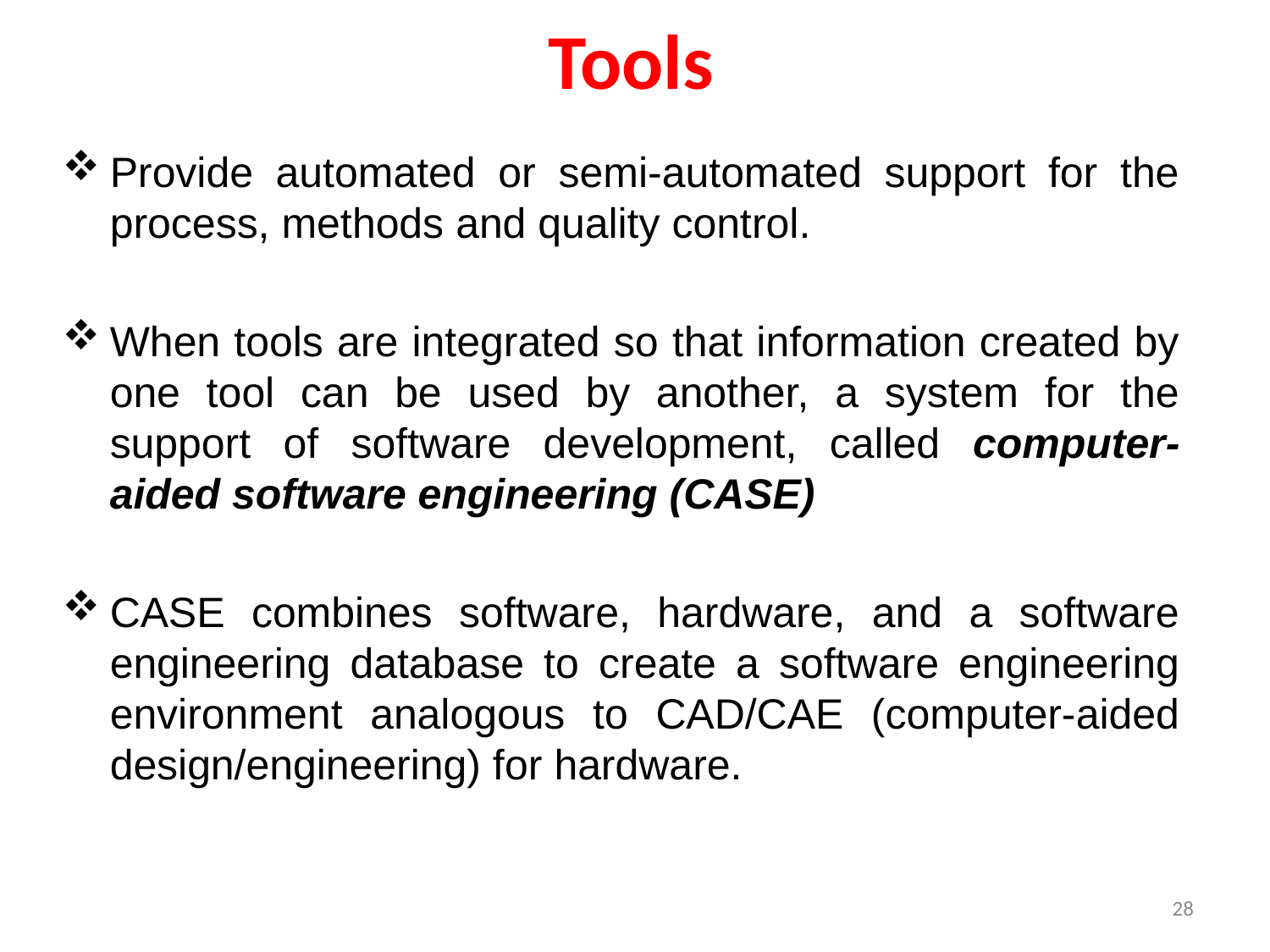

# Tools
Provide automated or semi-automated support for the process, methods and quality control.

When tools are integrated so that information created by one tool can be used by another, a system for the support of software development, called computer-aided software engineering (CASE)

CASE combines software, hardware, and a software engineering database to create a software engineering environment analogous to CAD/CAE (computer-aided design/engineering) for hardware.
28